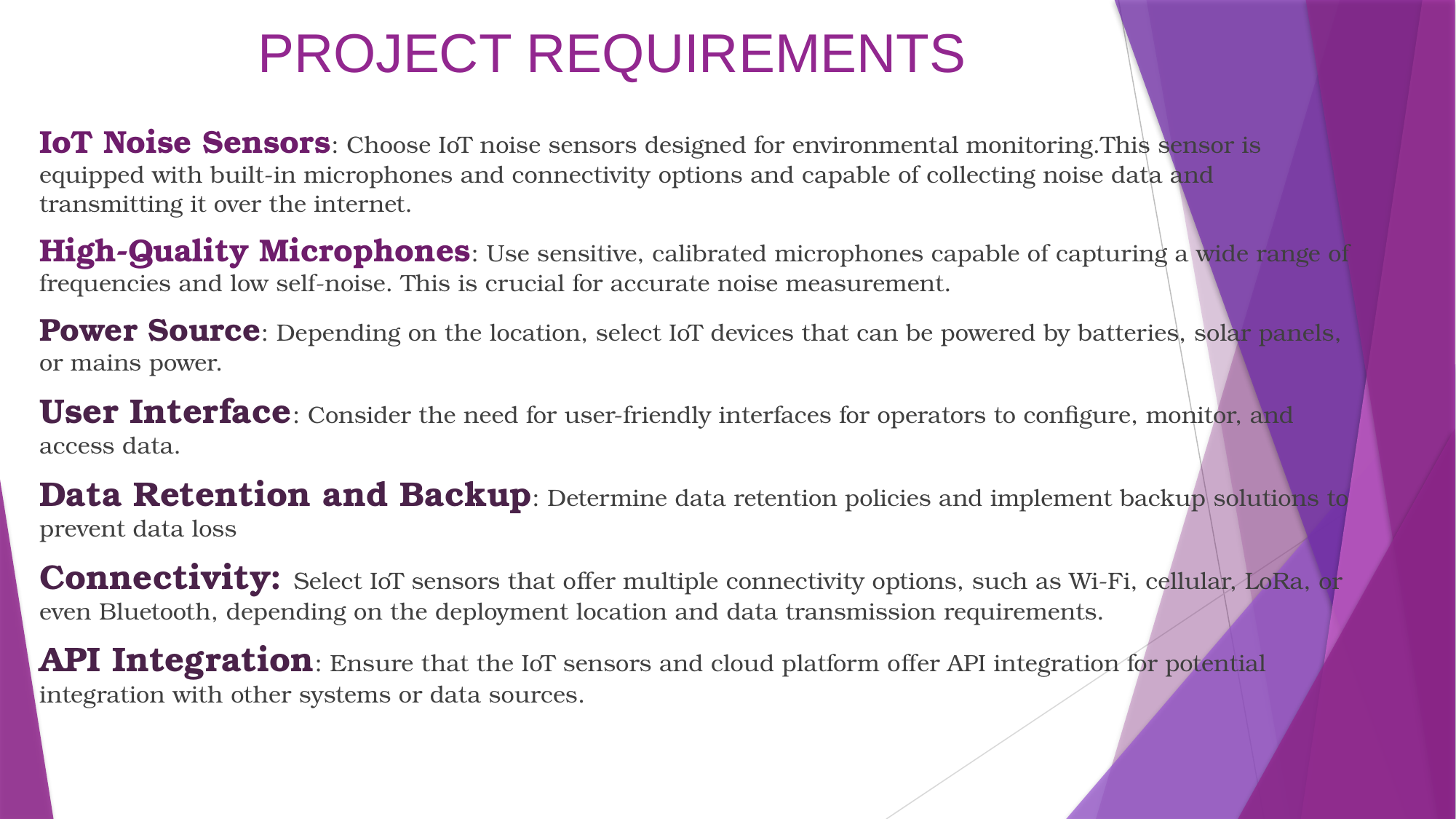

# PROJECT REQUIREMENTS
IoT Noise Sensors: Choose IoT noise sensors designed for environmental monitoring.This sensor is equipped with built-in microphones and connectivity options and capable of collecting noise data and transmitting it over the internet.
High-Quality Microphones: Use sensitive, calibrated microphones capable of capturing a wide range of frequencies and low self-noise. This is crucial for accurate noise measurement.
Power Source: Depending on the location, select IoT devices that can be powered by batteries, solar panels, or mains power.
User Interface: Consider the need for user-friendly interfaces for operators to configure, monitor, and access data.
Data Retention and Backup: Determine data retention policies and implement backup solutions to prevent data loss
Connectivity: Select IoT sensors that offer multiple connectivity options, such as Wi-Fi, cellular, LoRa, or even Bluetooth, depending on the deployment location and data transmission requirements.
API Integration: Ensure that the IoT sensors and cloud platform offer API integration for potential integration with other systems or data sources.